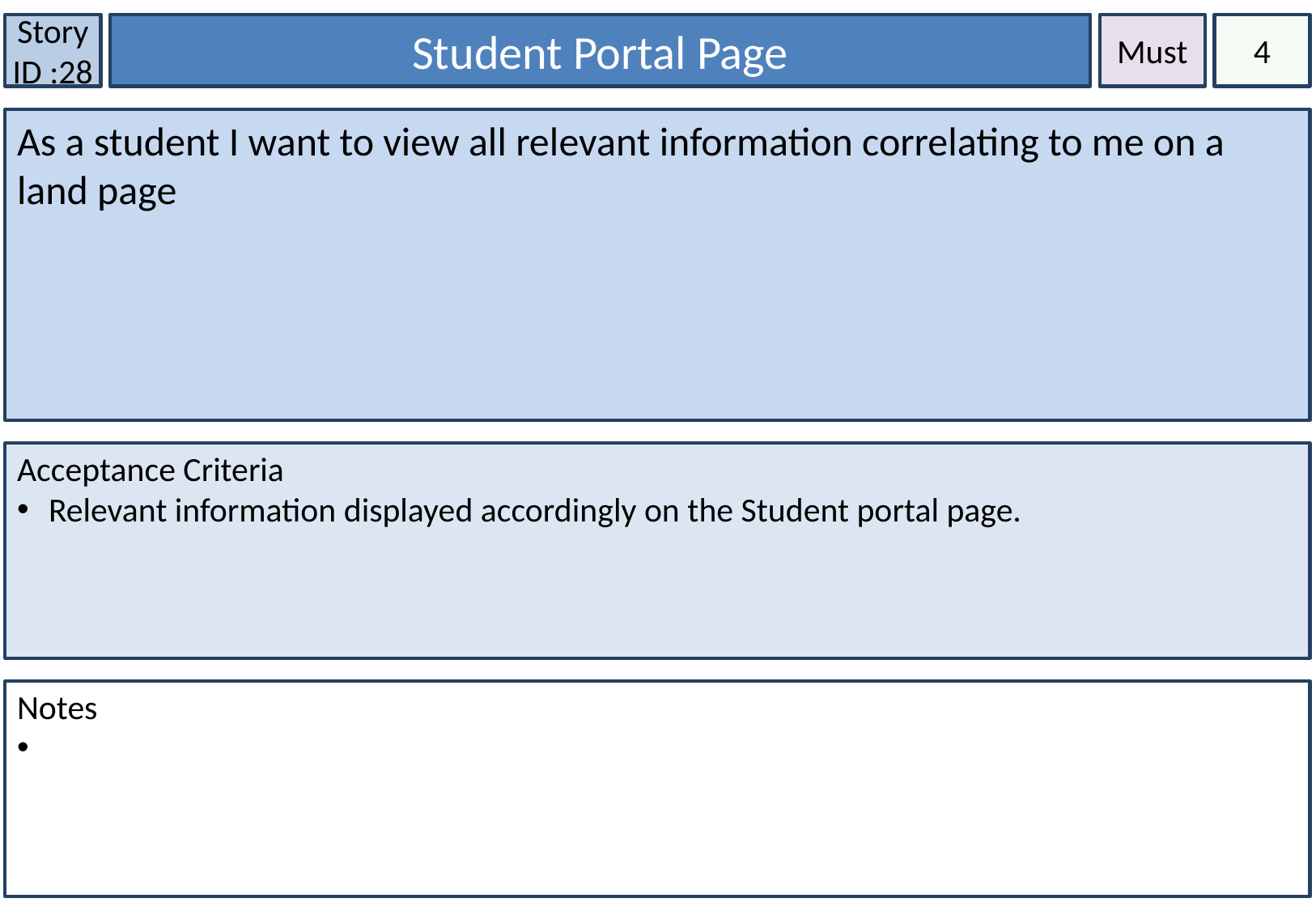

Story ID :28
Student Portal Page
Must
4
As a student I want to view all relevant information correlating to me on a land page
Acceptance Criteria
 Relevant information displayed accordingly on the Student portal page.
Notes